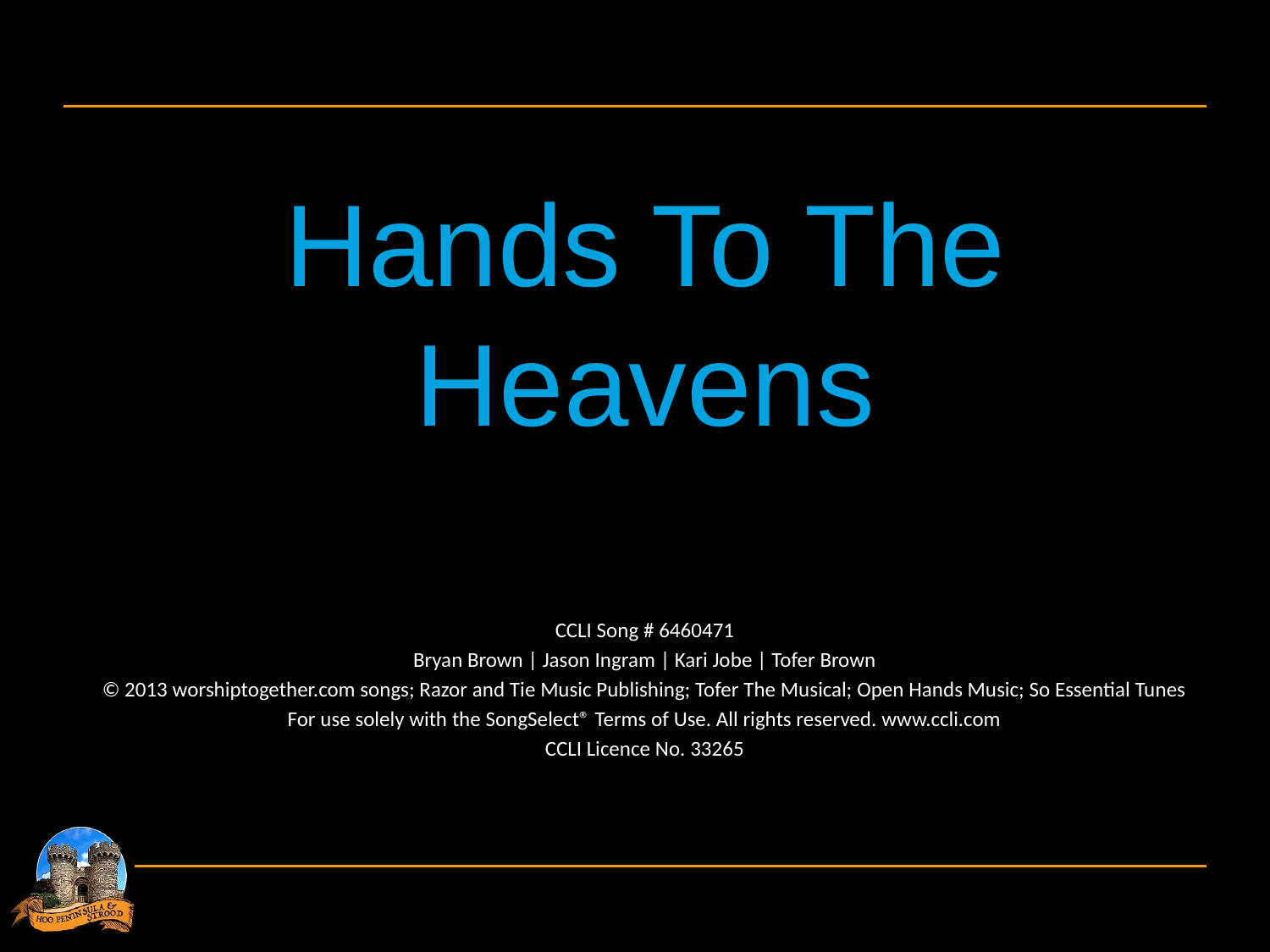

Hands To The Heavens

CCLI Song # 6460471
Bryan Brown | Jason Ingram | Kari Jobe | Tofer Brown
© 2013 worshiptogether.com songs; Razor and Tie Music Publishing; Tofer The Musical; Open Hands Music; So Essential Tunes
For use solely with the SongSelect® Terms of Use. All rights reserved. www.ccli.com
CCLI Licence No. 33265